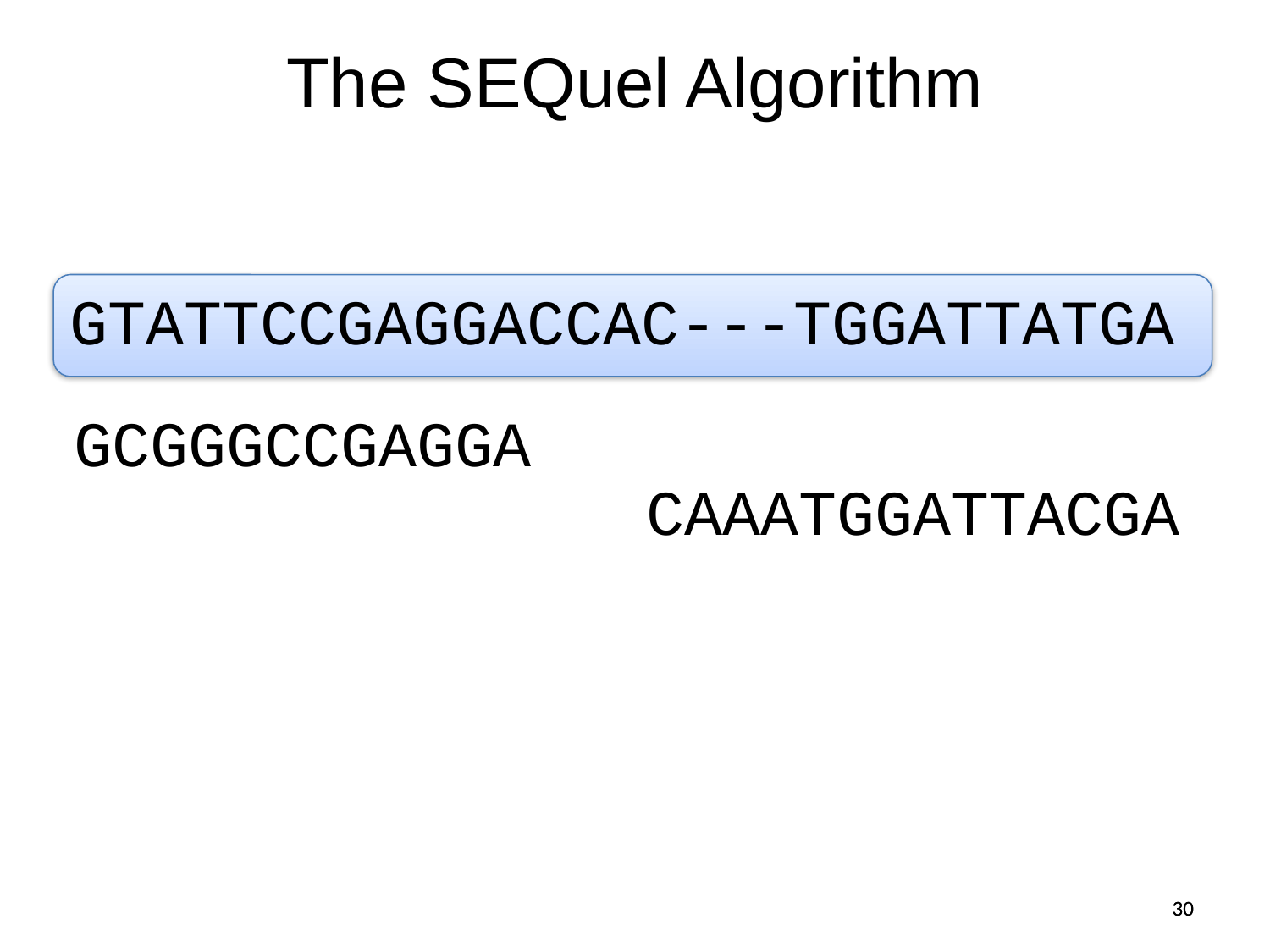

# The SEQuel Algorithm

GTATTCCGAGGACCAC---TGGATTATGA
GCGGGCCGAGGA
CAAATGGATTACGA
30
30